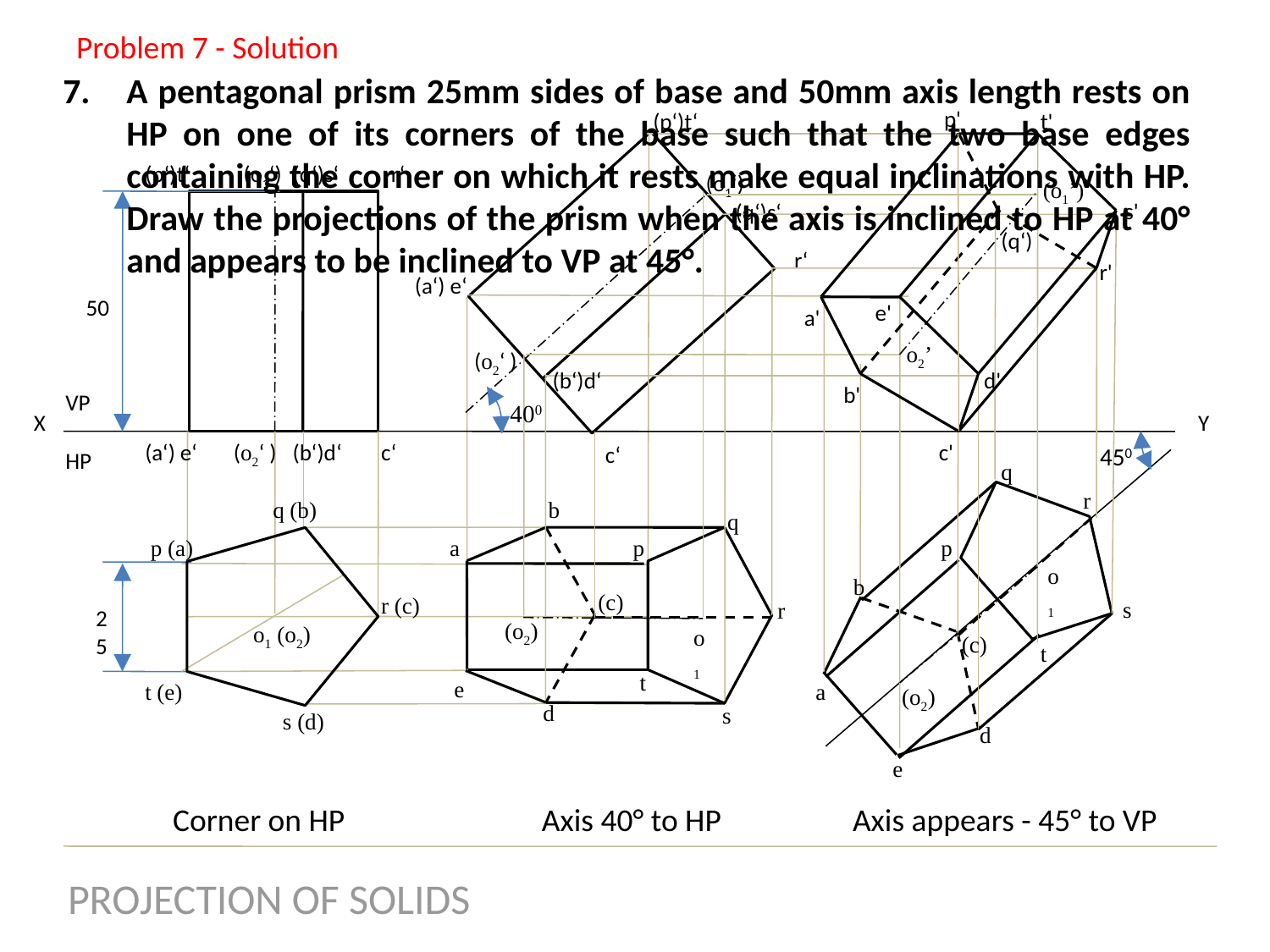

Problem 7 - Solution
A pentagonal prism 25mm sides of base and 50mm axis length rests on HP on one of its corners of the base such that the two base edges containing the corner on which it rests make equal inclinations with HP. Draw the projections of the prism when the axis is inclined to HP at 40° and appears to be inclined to VP at 45°.
p'
(p‘)t‘

t'
(o1‘)
(q‘)s‘

r‘
(p‘)t‘

(o1‘)
(o1’)

s'

(q‘)s‘

(q‘)
r‘
r'
(a‘) e‘

50
e'
a'
o2’

(o2‘ )
(b‘)d‘

d'

b'
VP

HP
400
X
Y
(o2‘ )
(b‘)d‘

c‘
(a‘) e‘

c'
c‘
450
q

 r

q (b)

b

q

 a
 p (a)

 p

p

o1

b

(c)

r (c)

 s

 r

25
(o2)

o1 (o2)

o1

(c)

t

t

e

t (e)

  a

(o2)

d

 s

s (d)

d
e

Corner on HP
Axis 40° to HP
Axis appears - 45° to VP
PROJECTION OF SOLIDS